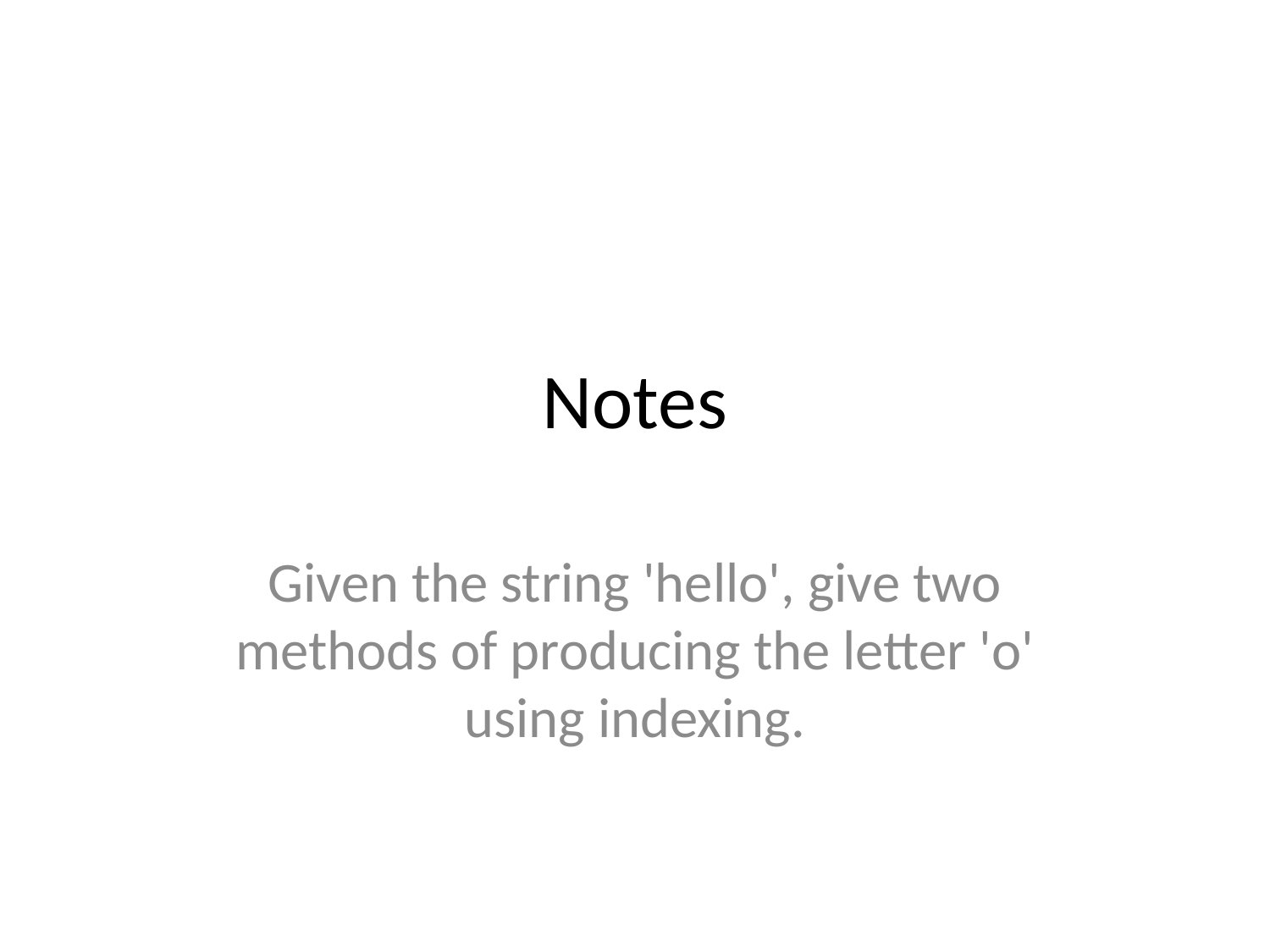

# Notes
Given the string 'hello', give two methods of producing the letter 'o' using indexing.